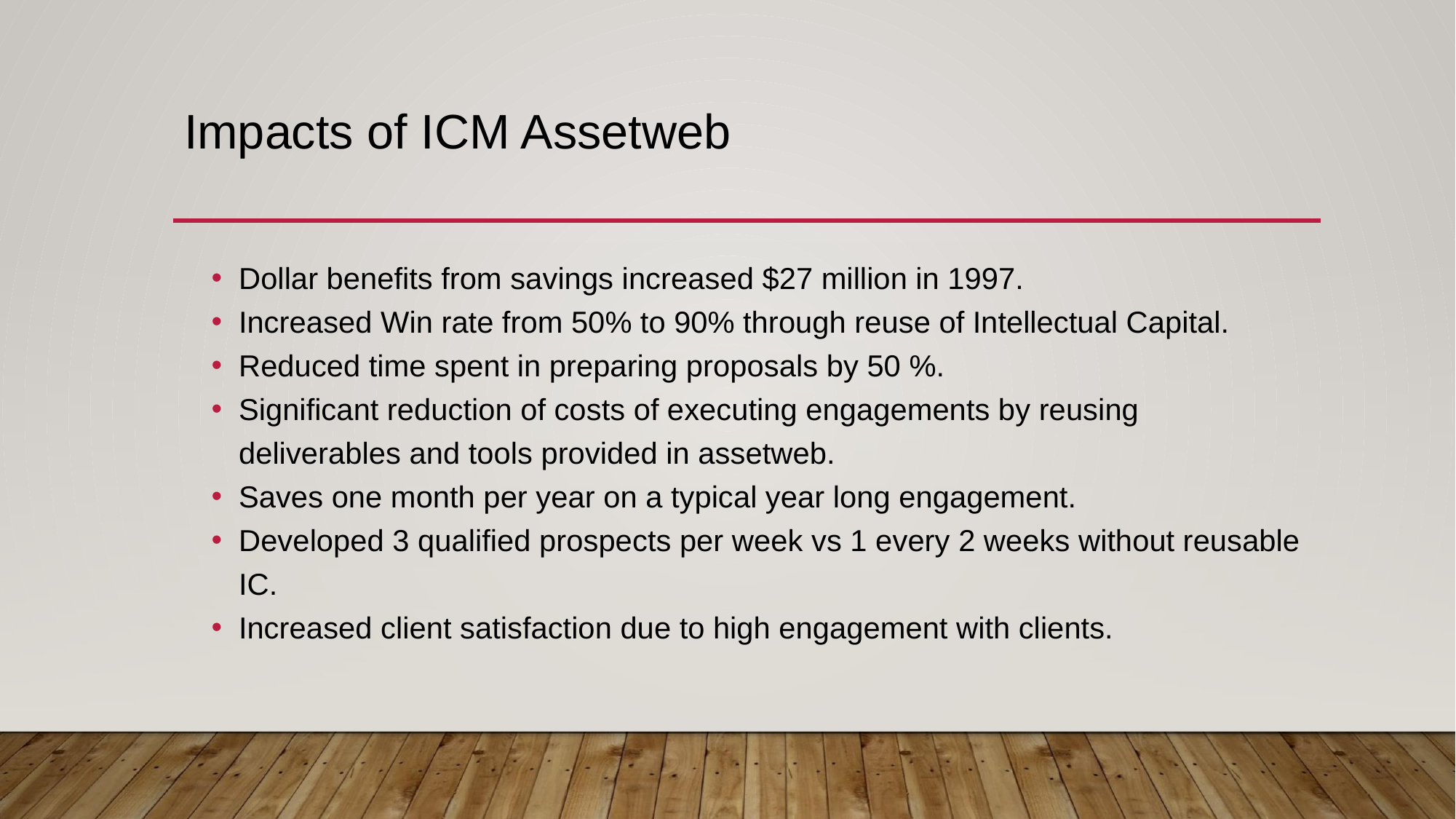

# Impacts of ICM Assetweb
Dollar benefits from savings increased $27 million in 1997.
Increased Win rate from 50% to 90% through reuse of Intellectual Capital.
Reduced time spent in preparing proposals by 50 %.
Significant reduction of costs of executing engagements by reusing deliverables and tools provided in assetweb.
Saves one month per year on a typical year long engagement.
Developed 3 qualified prospects per week vs 1 every 2 weeks without reusable IC.
Increased client satisfaction due to high engagement with clients.